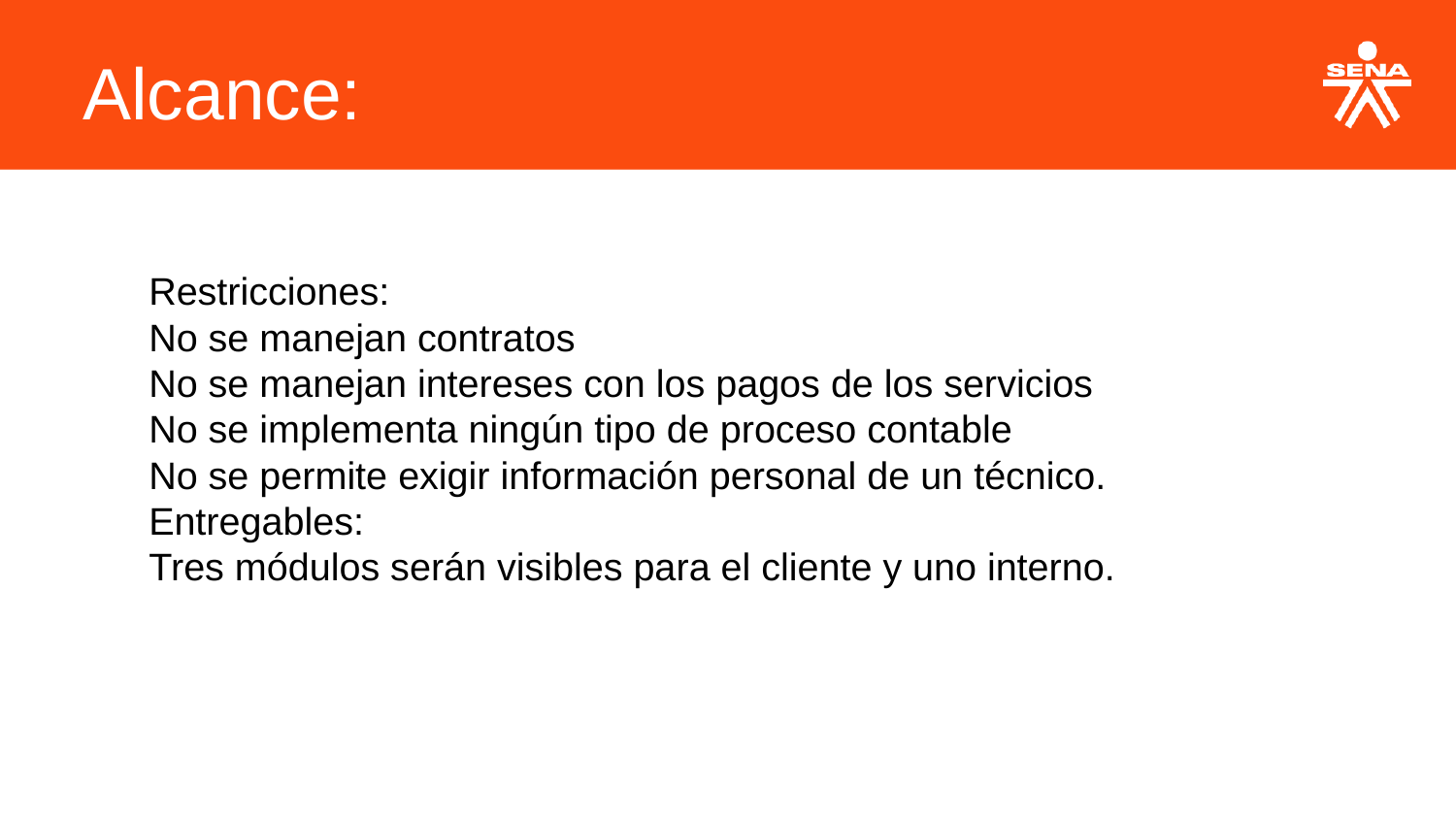

Alcance:

Restricciones:
No se manejan contratos
No se manejan intereses con los pagos de los servicios
No se implementa ningún tipo de proceso contable
No se permite exigir información personal de un técnico.
Entregables:
Tres módulos serán visibles para el cliente y uno interno.